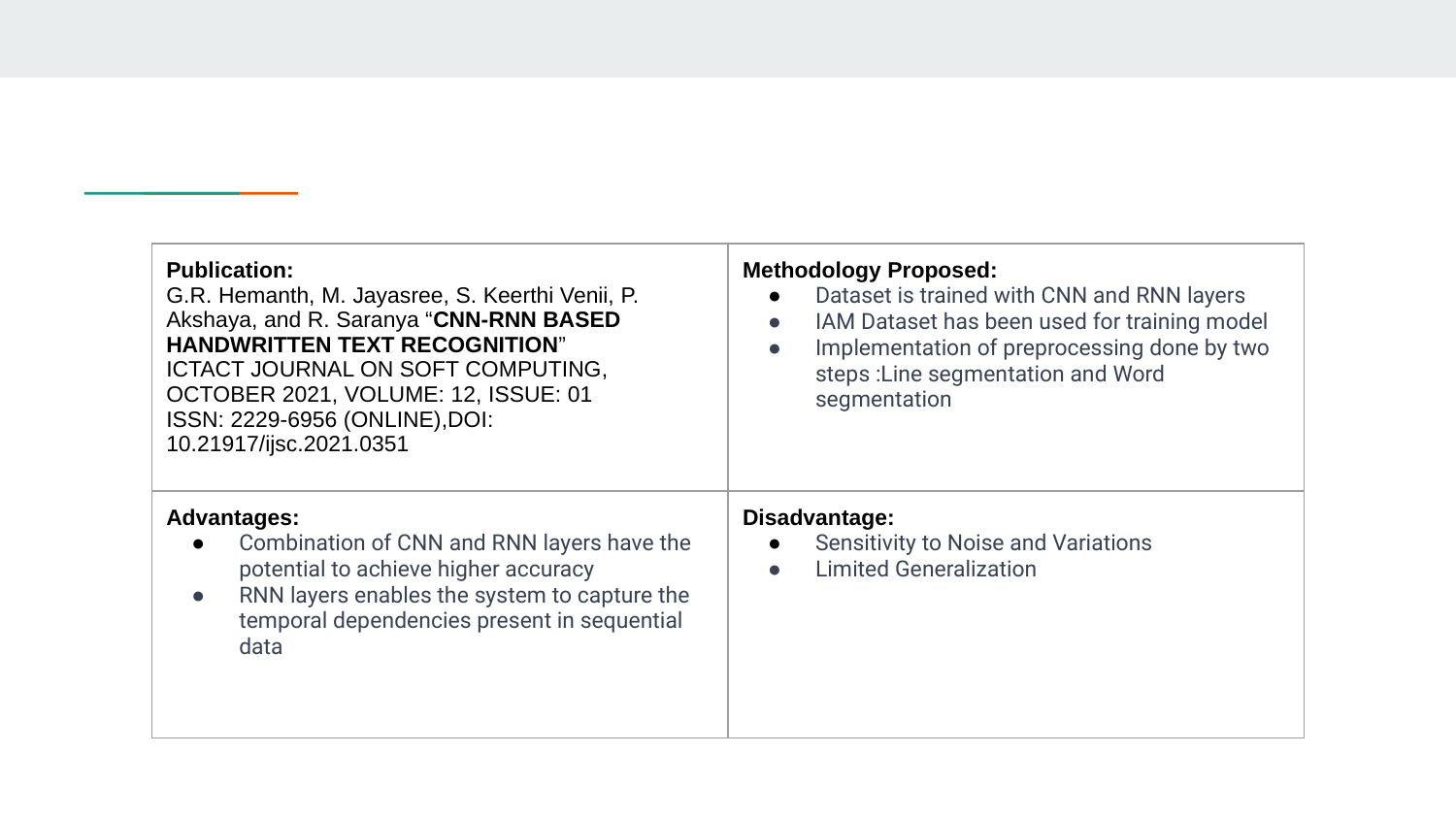

| Publication: G.R. Hemanth, M. Jayasree, S. Keerthi Venii, P. Akshaya, and R. Saranya “CNN-RNN BASED HANDWRITTEN TEXT RECOGNITION” ICTACT JOURNAL ON SOFT COMPUTING, OCTOBER 2021, VOLUME: 12, ISSUE: 01 ISSN: 2229-6956 (ONLINE),DOI: 10.21917/ijsc.2021.0351 | Methodology Proposed: Dataset is trained with CNN and RNN layers IAM Dataset has been used for training model Implementation of preprocessing done by two steps :Line segmentation and Word segmentation |
| --- | --- |
| Advantages: Combination of CNN and RNN layers have the potential to achieve higher accuracy RNN layers enables the system to capture the temporal dependencies present in sequential data | Disadvantage: Sensitivity to Noise and Variations Limited Generalization |